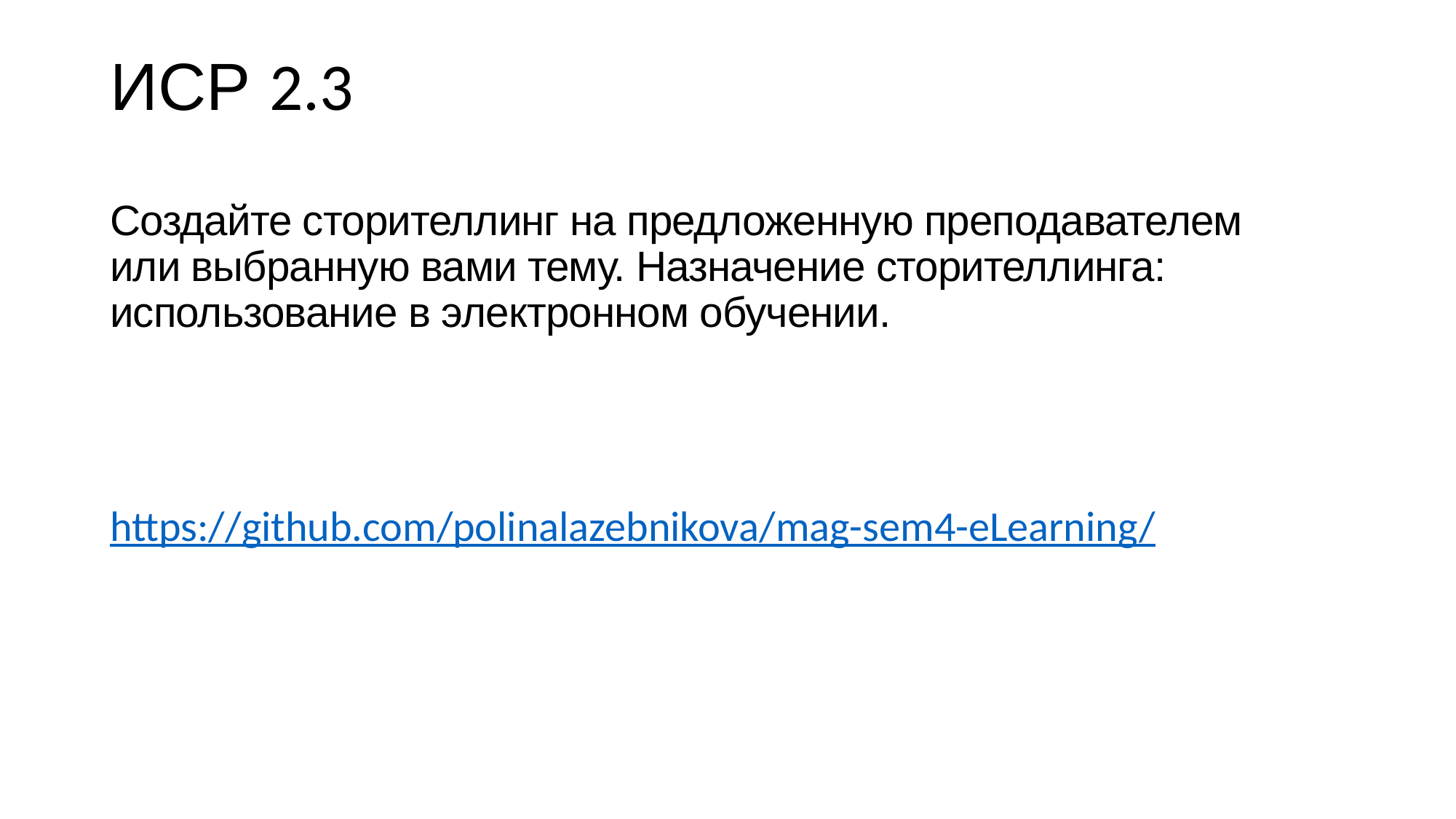

ИСР 2.3

Создайте сторителлинг на предложенную преподавателем или выбранную вами тему. Назначение сторителлинга: использование в электронном обучении.
https://github.com/polinalazebnikova/mag-sem4-eLearning/